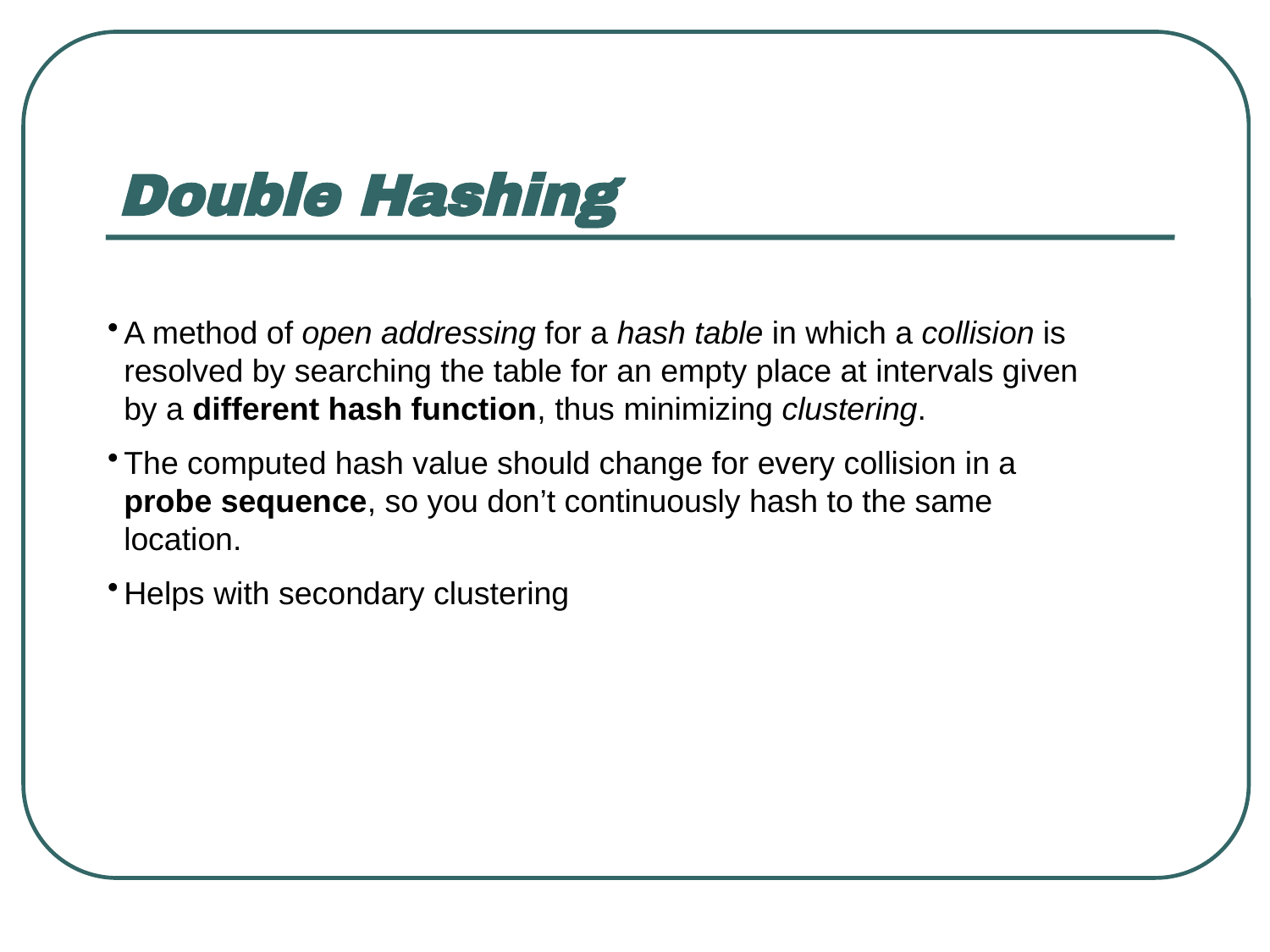

Double Hashing

A method of open addressing for a hash table in which a collision is resolved by searching the table for an empty place at intervals given by a different hash function, thus minimizing clustering.
The computed hash value should change for every collision in a probe sequence, so you don’t continuously hash to the same location.
Helps with secondary clustering